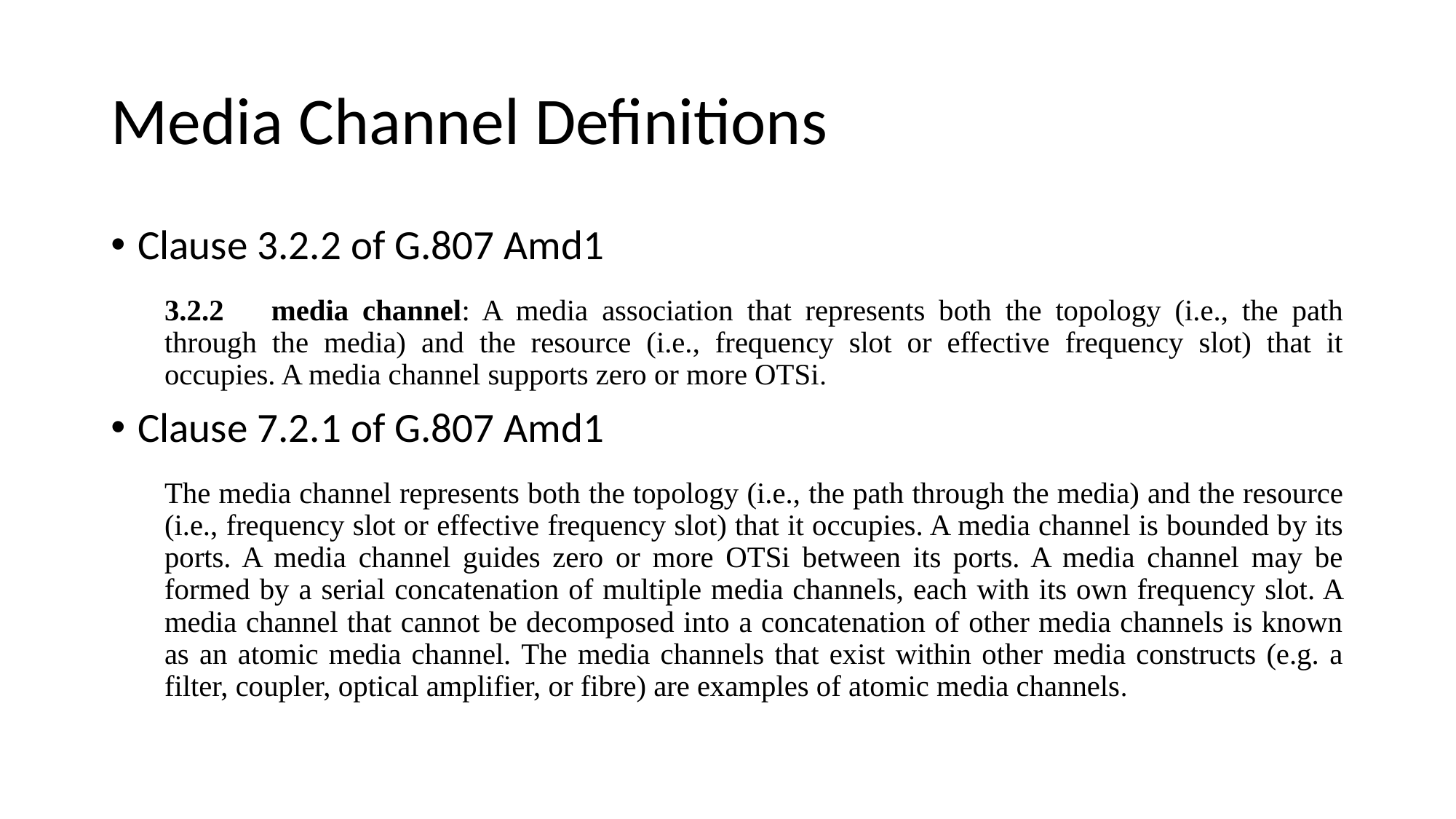

# Media Channel Definitions
Clause 3.2.2 of G.807 Amd1
3.2.2	media channel: A media association that represents both the topology (i.e., the path through the media) and the resource (i.e., frequency slot or effective frequency slot) that it occupies. A media channel supports zero or more OTSi.
Clause 7.2.1 of G.807 Amd1
The media channel represents both the topology (i.e., the path through the media) and the resource (i.e., frequency slot or effective frequency slot) that it occupies. A media channel is bounded by its ports. A media channel guides zero or more OTSi between its ports. A media channel may be formed by a serial concatenation of multiple media channels, each with its own frequency slot. A media channel that cannot be decomposed into a concatenation of other media channels is known as an atomic media channel. The media channels that exist within other media constructs (e.g. a filter, coupler, optical amplifier, or fibre) are examples of atomic media channels.